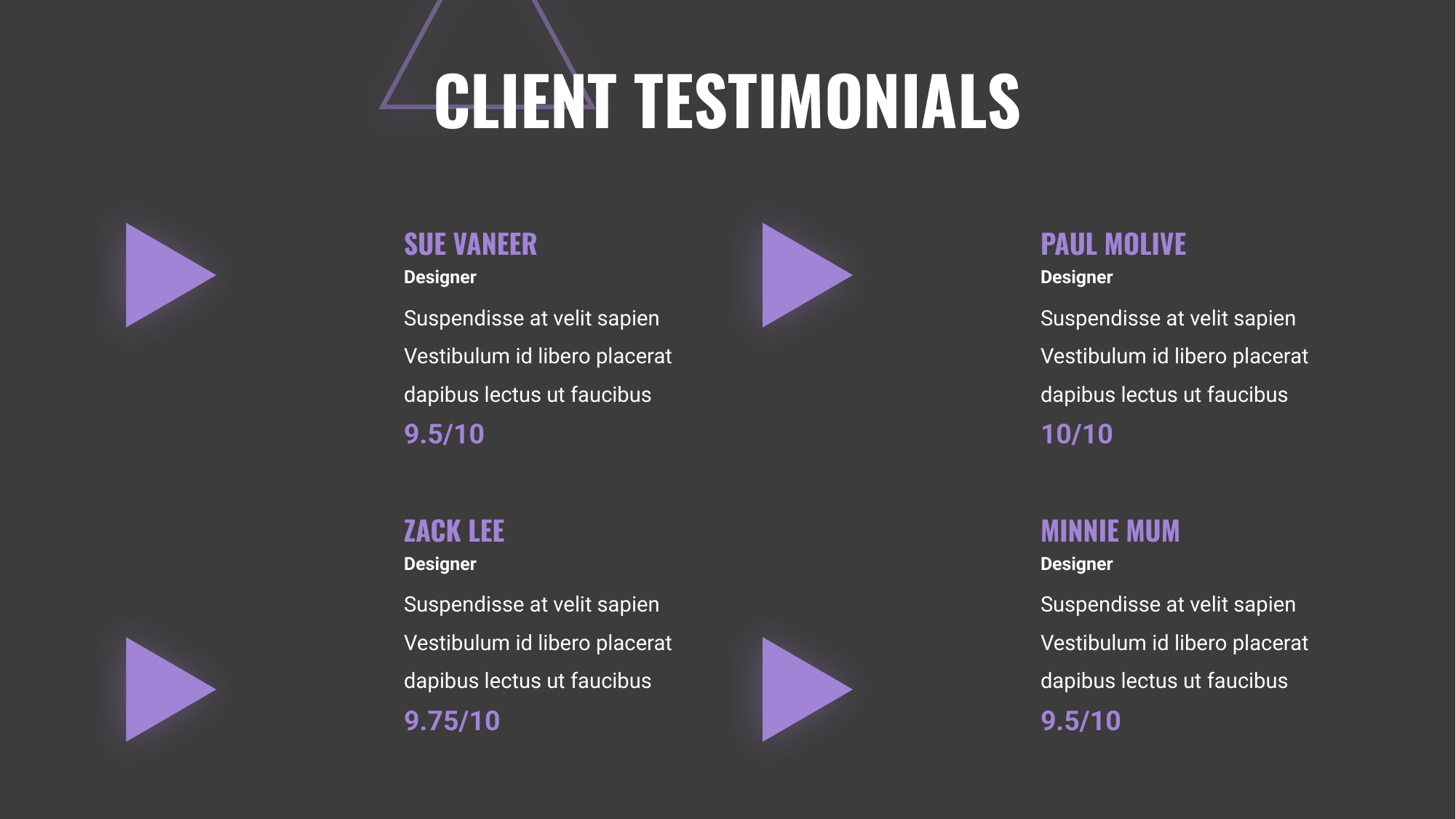

# CLIENT TESTIMONIALS

SUE VANEER
PAUL MOLIVE

Designer
Designer
Suspendisse at velit sapien Vestibulum id libero placerat dapibus lectus ut faucibus
Suspendisse at velit sapien Vestibulum id libero placerat dapibus lectus ut faucibus
9.5/10
10/10

ZACK LEE
MINNIE MUM
Designer
Designer
Suspendisse at velit sapien Vestibulum id libero placerat dapibus lectus ut faucibus
Suspendisse at velit sapien Vestibulum id libero placerat dapibus lectus ut faucibus

9.75/10
9.5/10